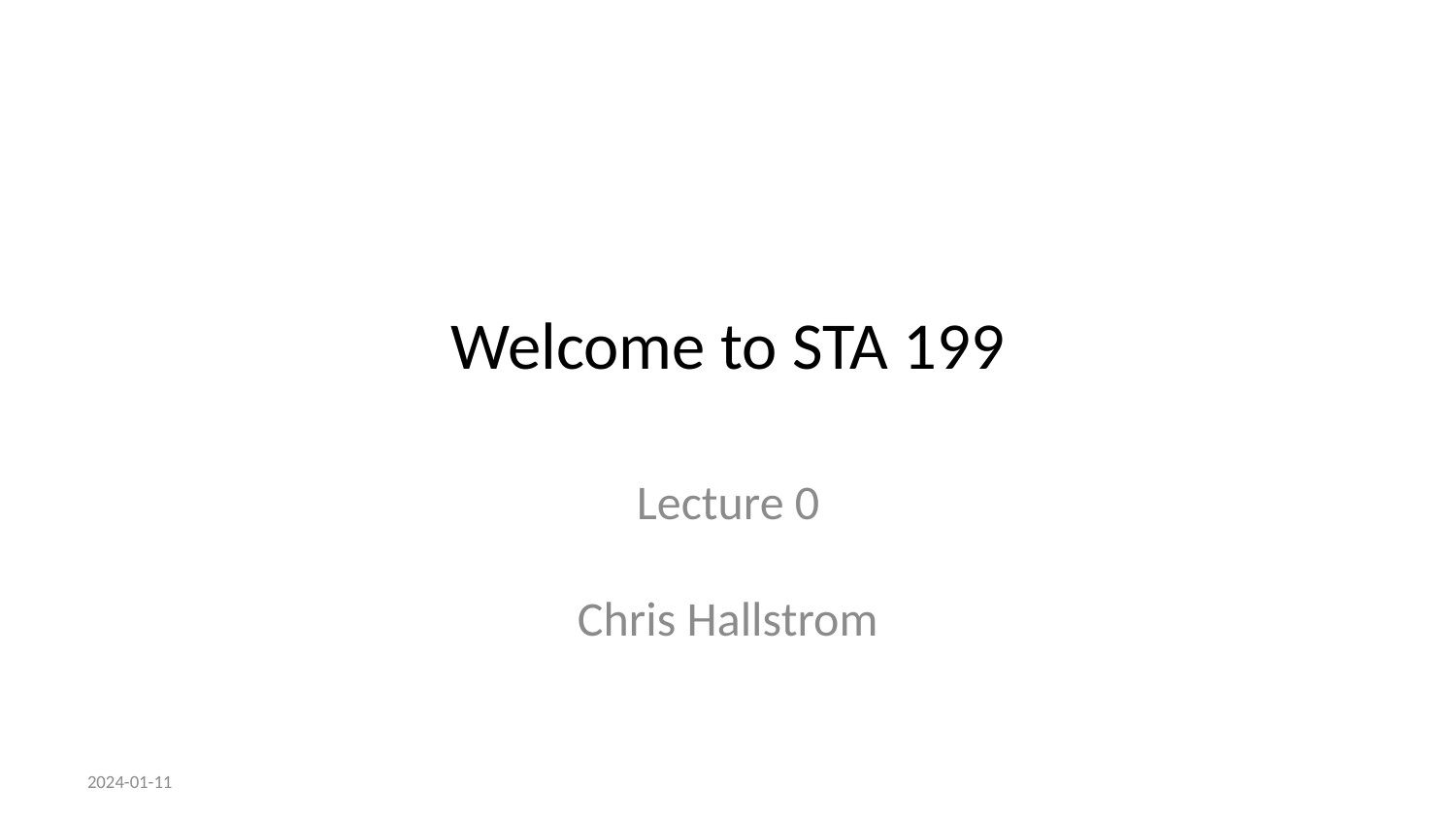

# Welcome to STA 199
Lecture 0
Chris Hallstrom
2024-01-11